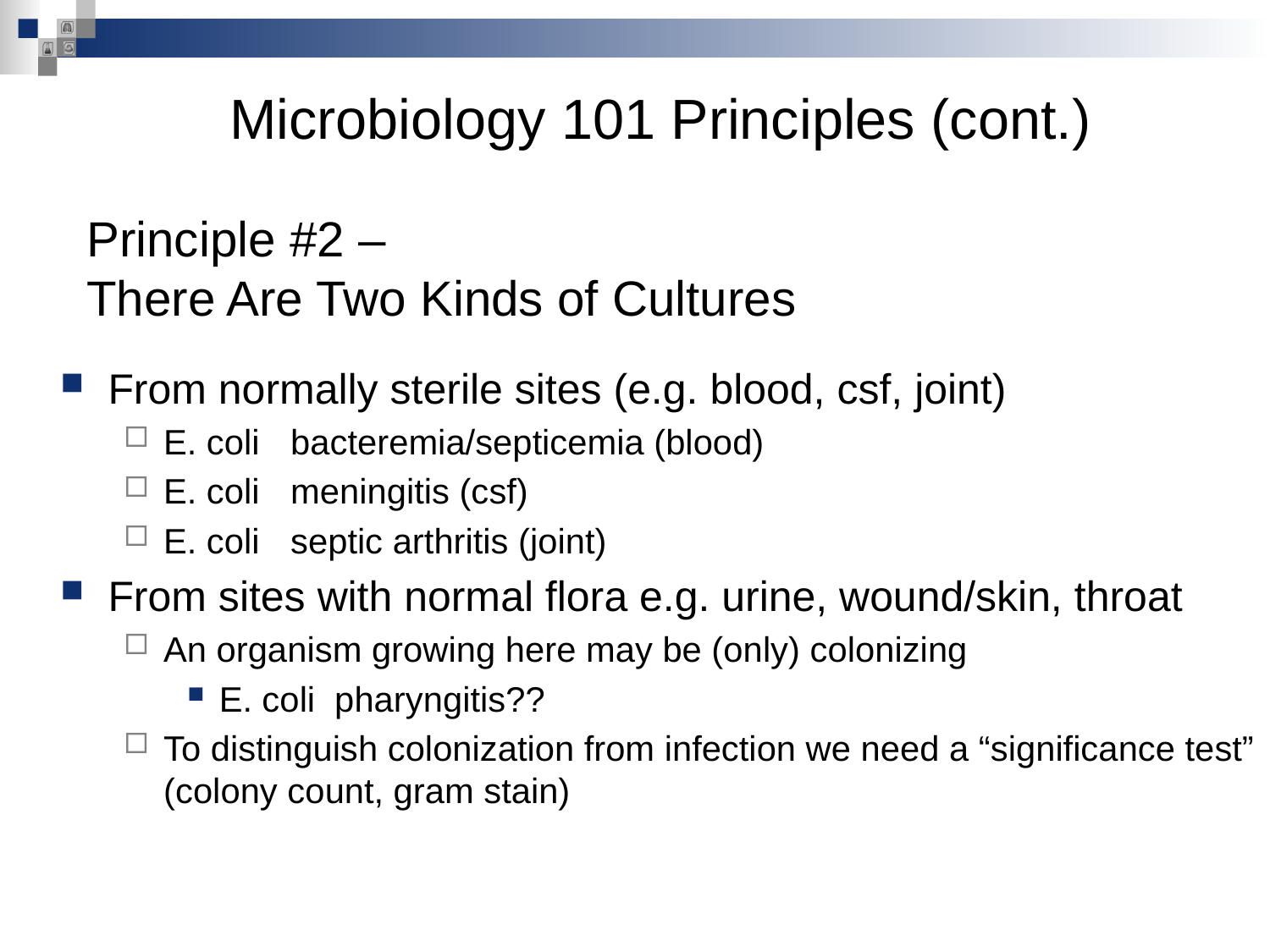

# Microbiology 101 Principles (cont.)
Principle #2 –
There Are Two Kinds of Cultures
From normally sterile sites (e.g. blood, csf, joint)
E. coli	bacteremia/septicemia (blood)
E. coli	meningitis (csf)
E. coli	septic arthritis (joint)
From sites with normal flora e.g. urine, wound/skin, throat
An organism growing here may be (only) colonizing
E. coli  pharyngitis??
To distinguish colonization from infection we need a “significance test” (colony count, gram stain)